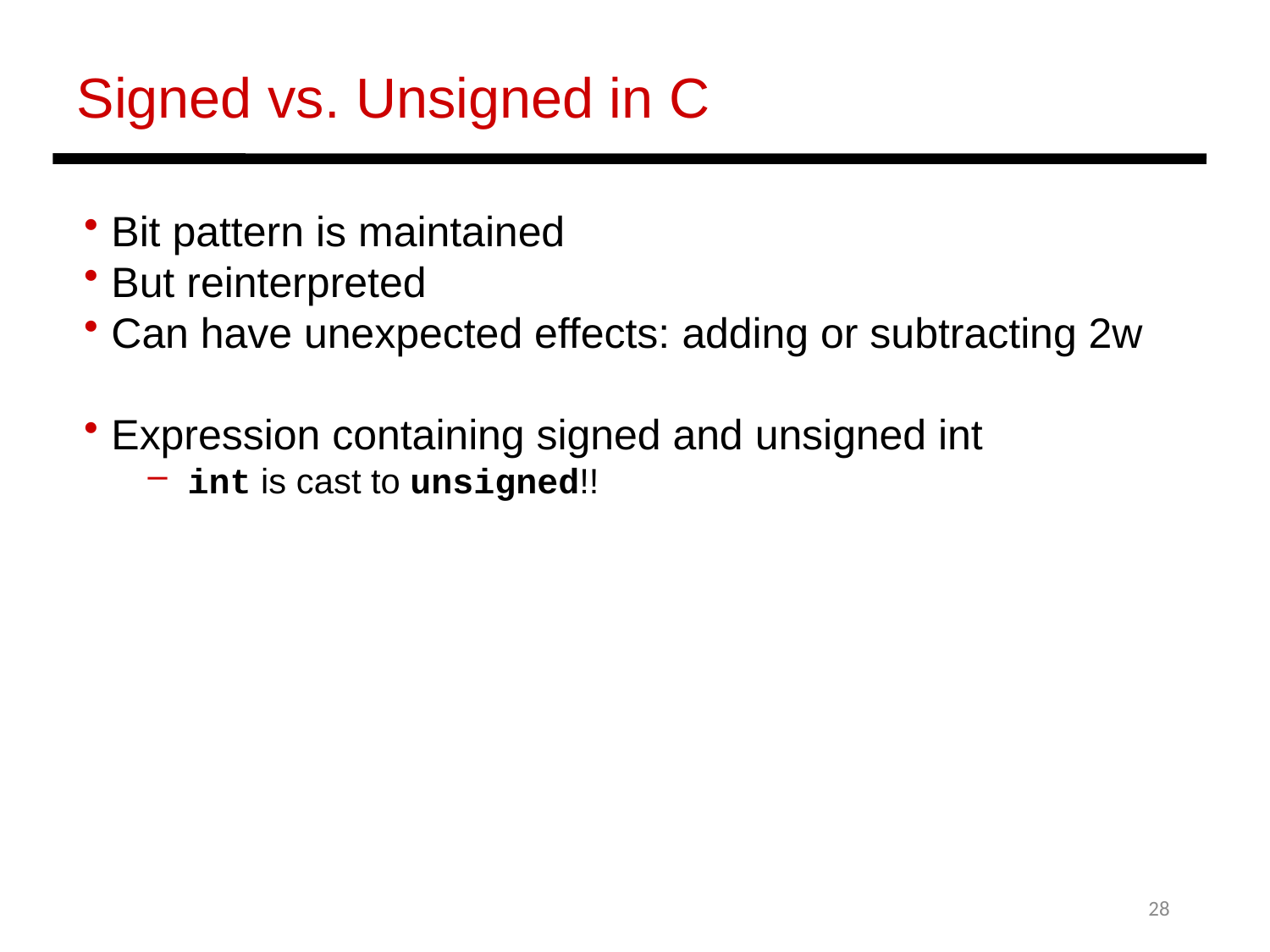

Signed vs. Unsigned in C

 Bit pattern is maintained
 But reinterpreted
 Can have unexpected effects: adding or subtracting 2w

 Expression containing signed and unsigned int
int is cast to unsigned!!
28